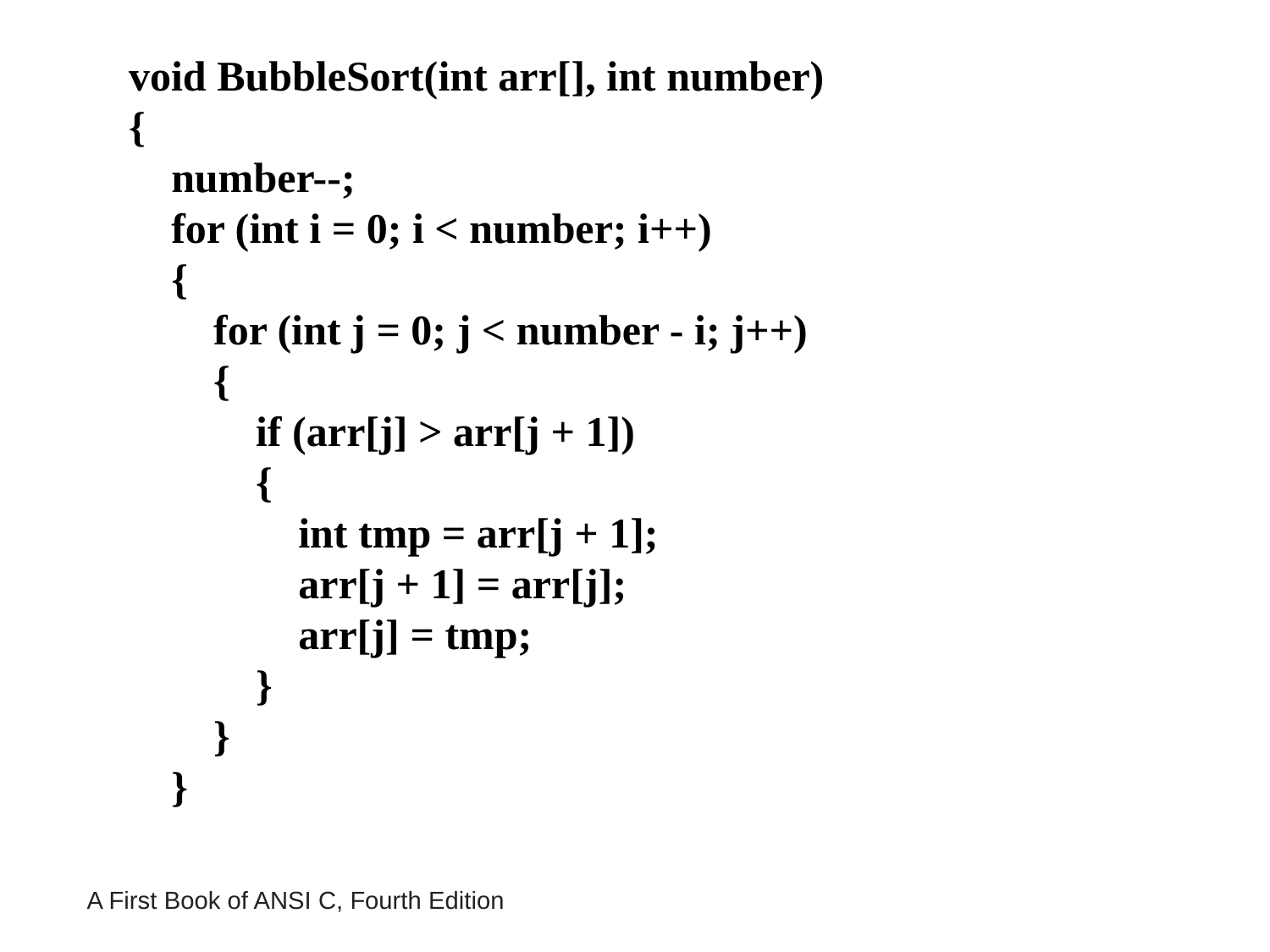

void BubbleSort(int arr[], int number)
{
    number--;
    for (int i = 0; i < number; i++)
    {
        for (int j = 0; j < number - i; j++)
        {
            if (arr[j] > arr[j + 1])
            {
                int tmp = arr[j + 1];
                arr[j + 1] = arr[j];
                arr[j] = tmp;
            }
        }
    }
 }
A First Book of ANSI C, Fourth Edition
73